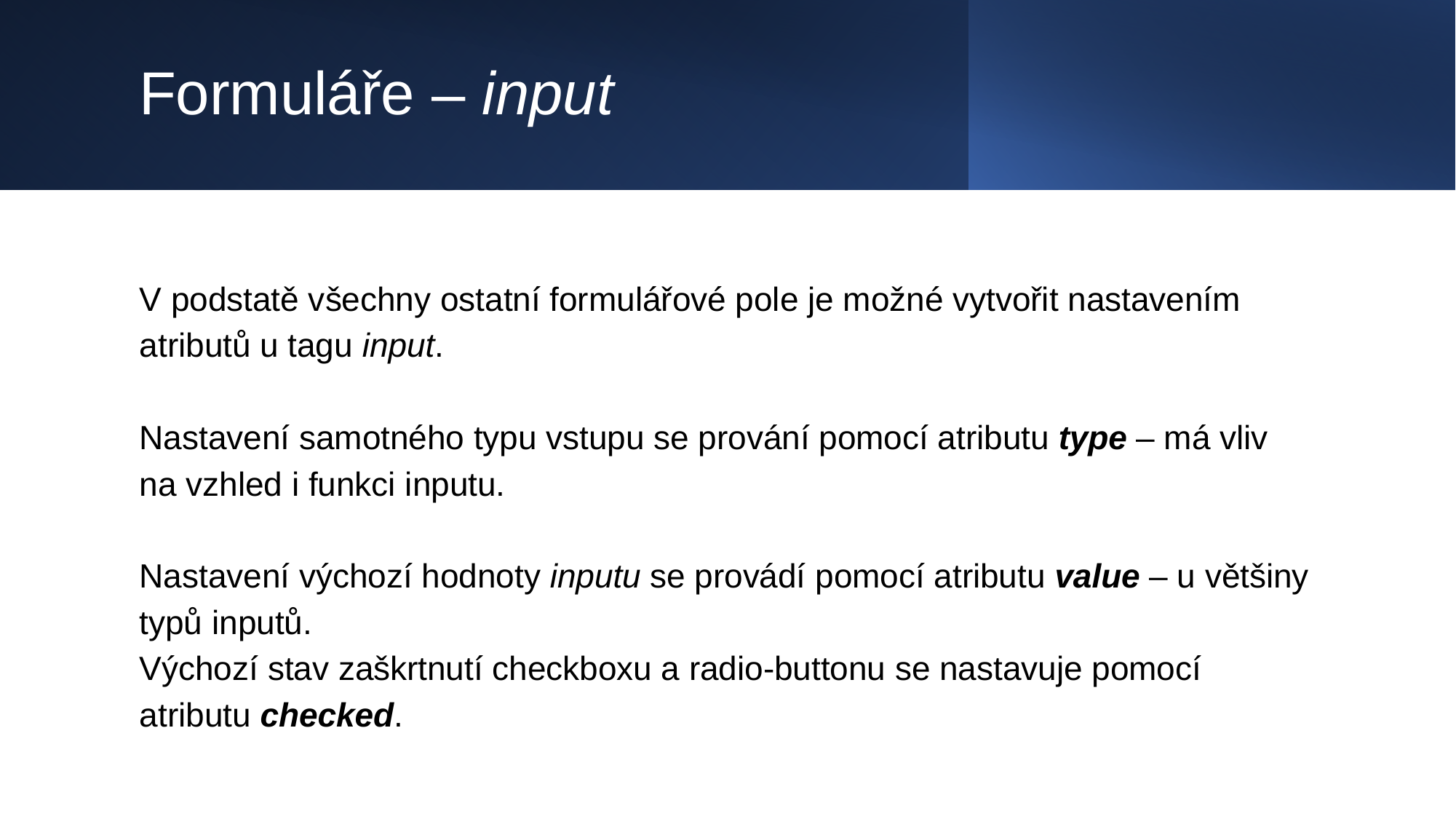

# Formuláře – input
V podstatě všechny ostatní formulářové pole je možné vytvořit nastavením atributů u tagu input.

Nastavení samotného typu vstupu se prování pomocí atributu type – má vliv na vzhled i funkci inputu.

Nastavení výchozí hodnoty inputu se provádí pomocí atributu value – u většiny typů inputů.
Výchozí stav zaškrtnutí checkboxu a radio-buttonu se nastavuje pomocí atributu checked.